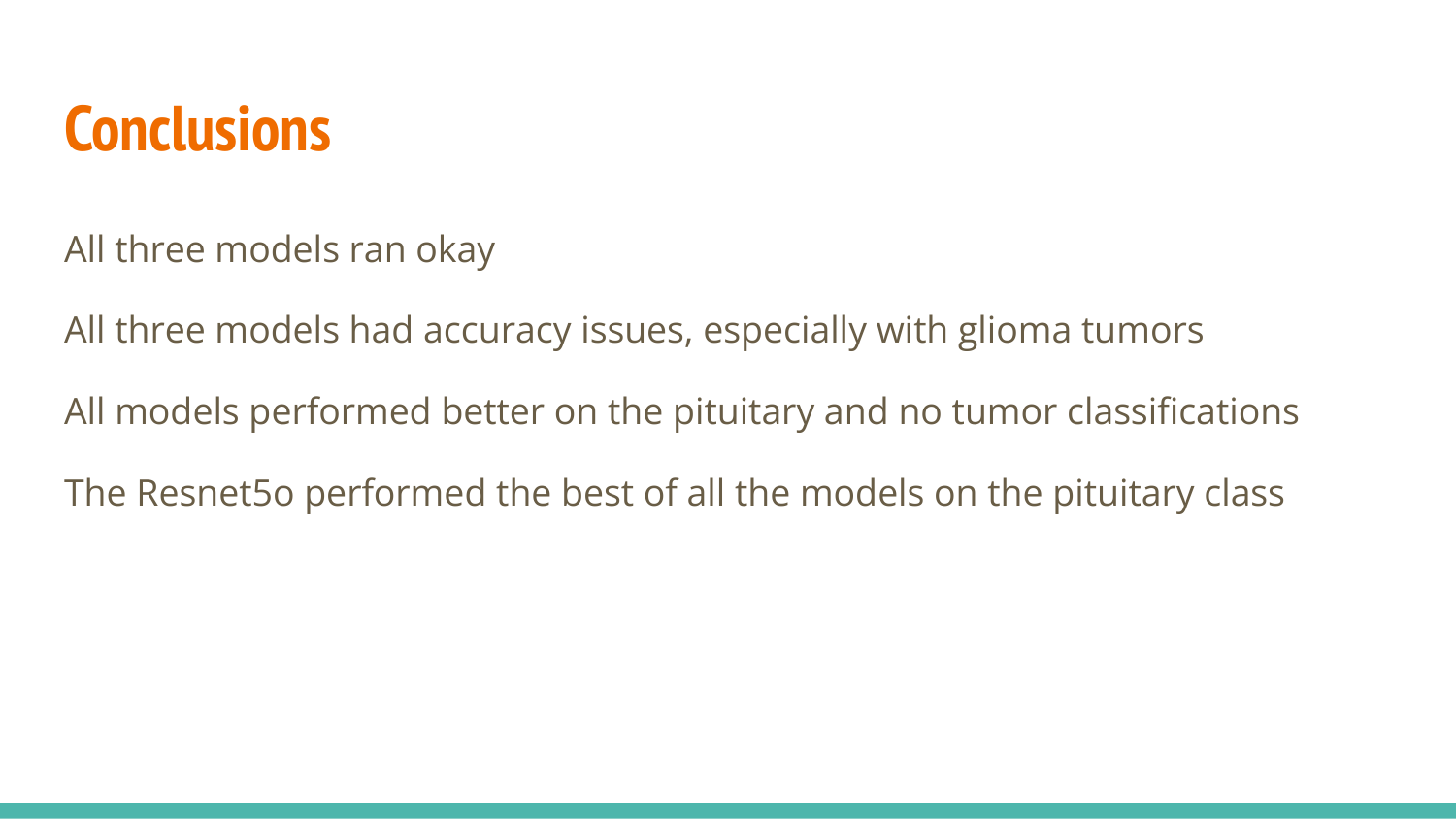

# Conclusions
All three models ran okay
All three models had accuracy issues, especially with glioma tumors
All models performed better on the pituitary and no tumor classifications
The Resnet5o performed the best of all the models on the pituitary class